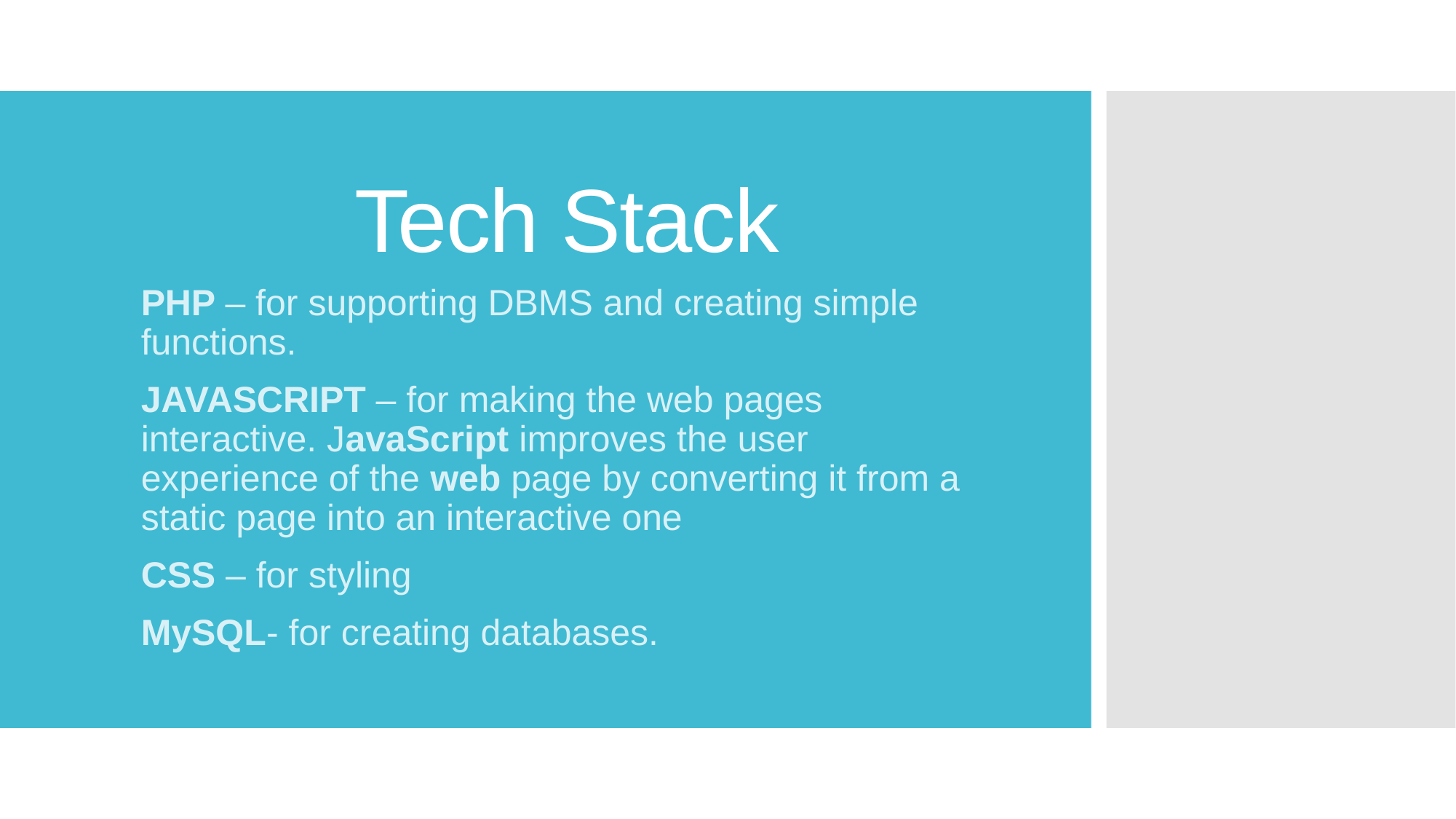

# Tech Stack
PHP – for supporting DBMS and creating simple functions.
JAVASCRIPT – for making the web pages interactive. JavaScript improves the user experience of the web page by converting it from a static page into an interactive one
CSS – for styling
MySQL- for creating databases.